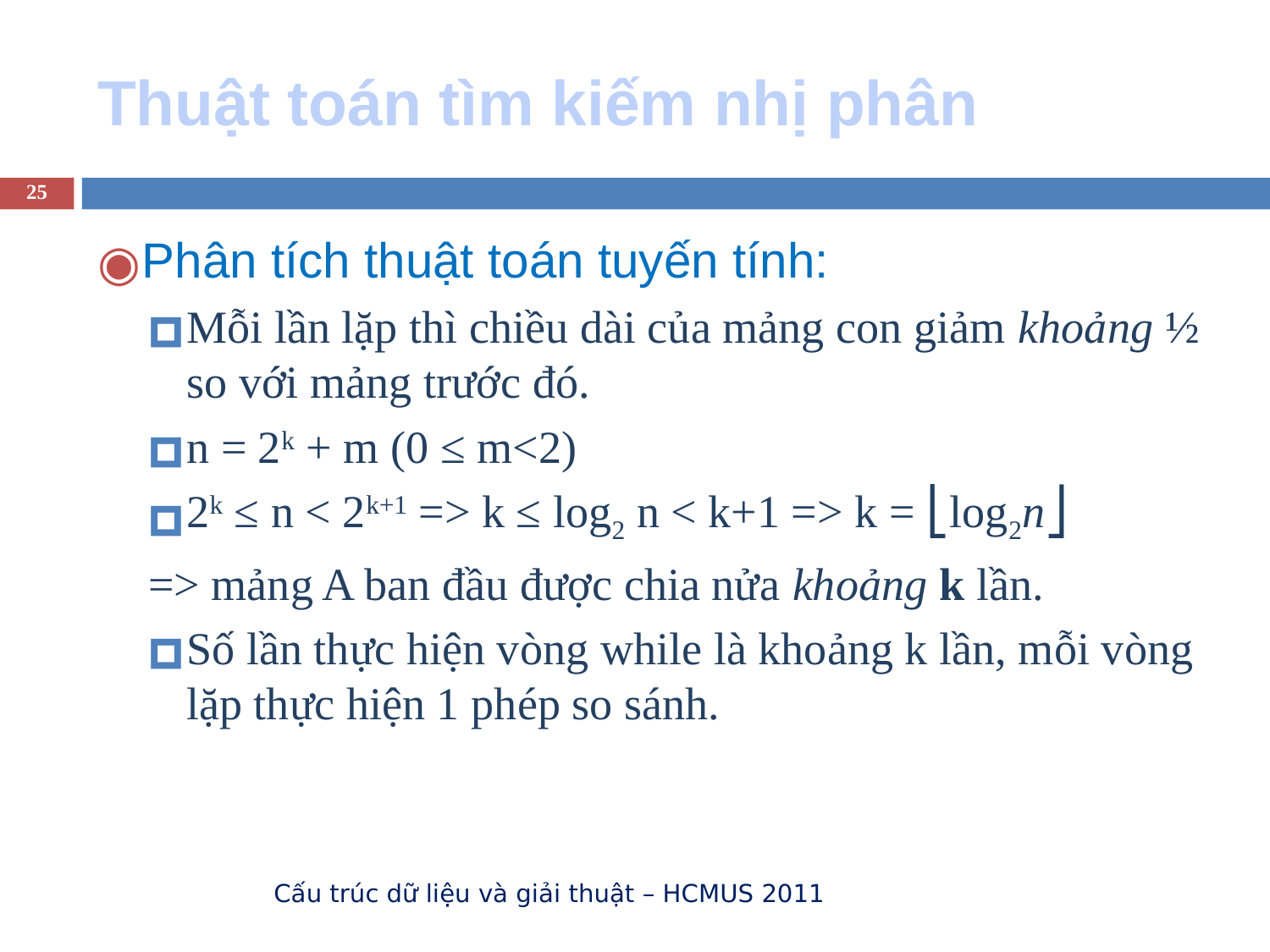

# Thuật toán tìm kiếm nhị phân
25
Phân tích thuật toán tuyến tính:
Mỗi lần lặp thì chiều dài của mảng con giảm khoảng ½ so với mảng trước đó.
n = 2k + m (0 ≤ m<2)
2k ≤ n < 2k+1 => k ≤ log2 n < k+1 => k = ⎣log2n⎦
=> mảng A ban đầu được chia nửa khoảng k lần.
Số lần thực hiện vòng while là khoảng k lần, mỗi vòng lặp thực hiện 1 phép so sánh.
Cấu trúc dữ liệu và giải thuật – HCMUS 2011